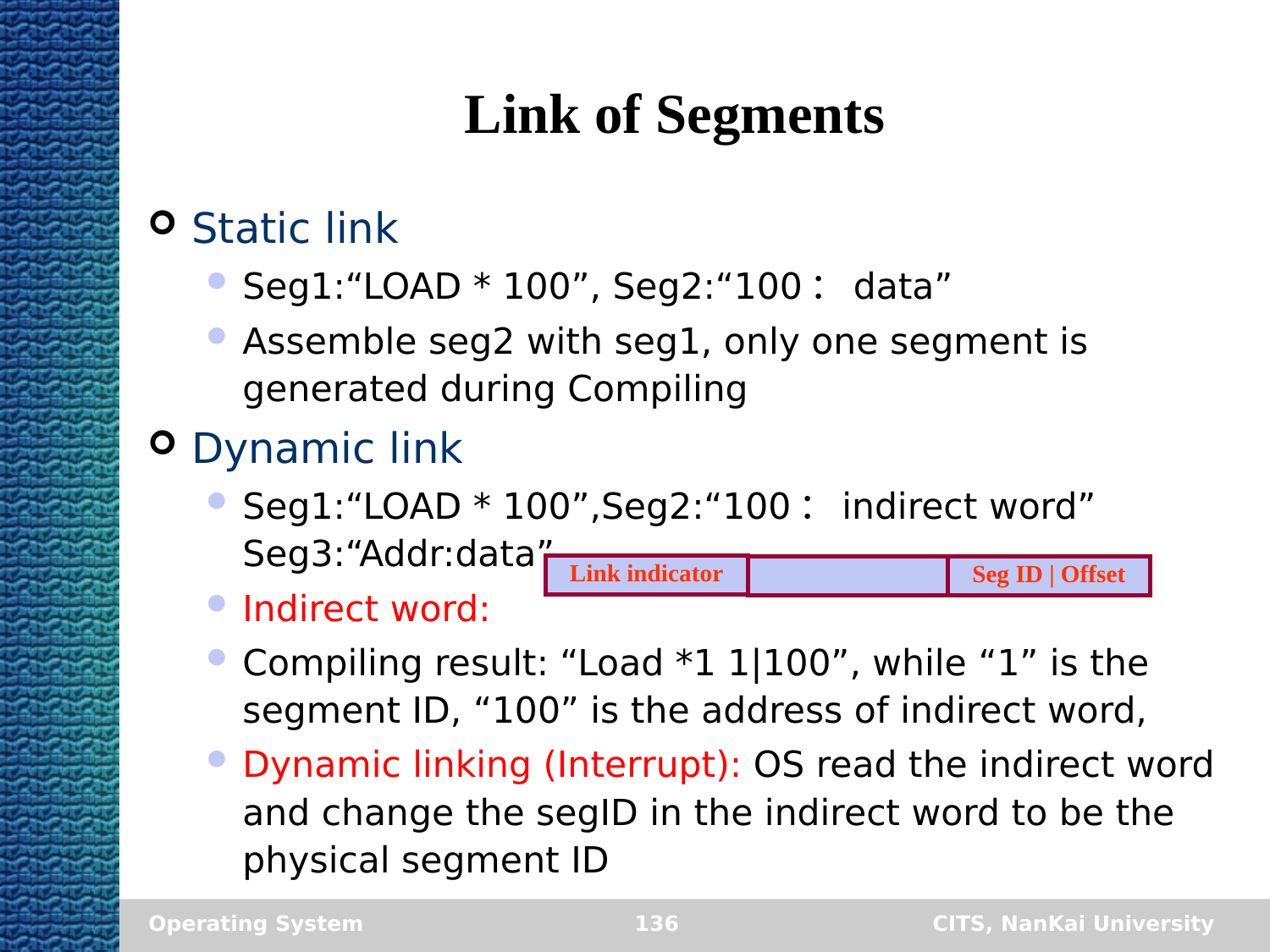

# Link of Segments
Static link
Seg1:“LOAD * 100”, Seg2:“100：data”
Assemble seg2 with seg1, only one segment is generated during Compiling
Dynamic link
Seg1:“LOAD * 100”,Seg2:“100：indirect word” Seg3:“Addr:data”
Indirect word:
Compiling result: “Load *1 1|100”, while “1” is the segment ID, “100” is the address of indirect word,
Dynamic linking (Interrupt): OS read the indirect word and change the segID in the indirect word to be the physical segment ID
Link indicator

Seg ID | Offset
Operating System
136
CITS, NanKai University